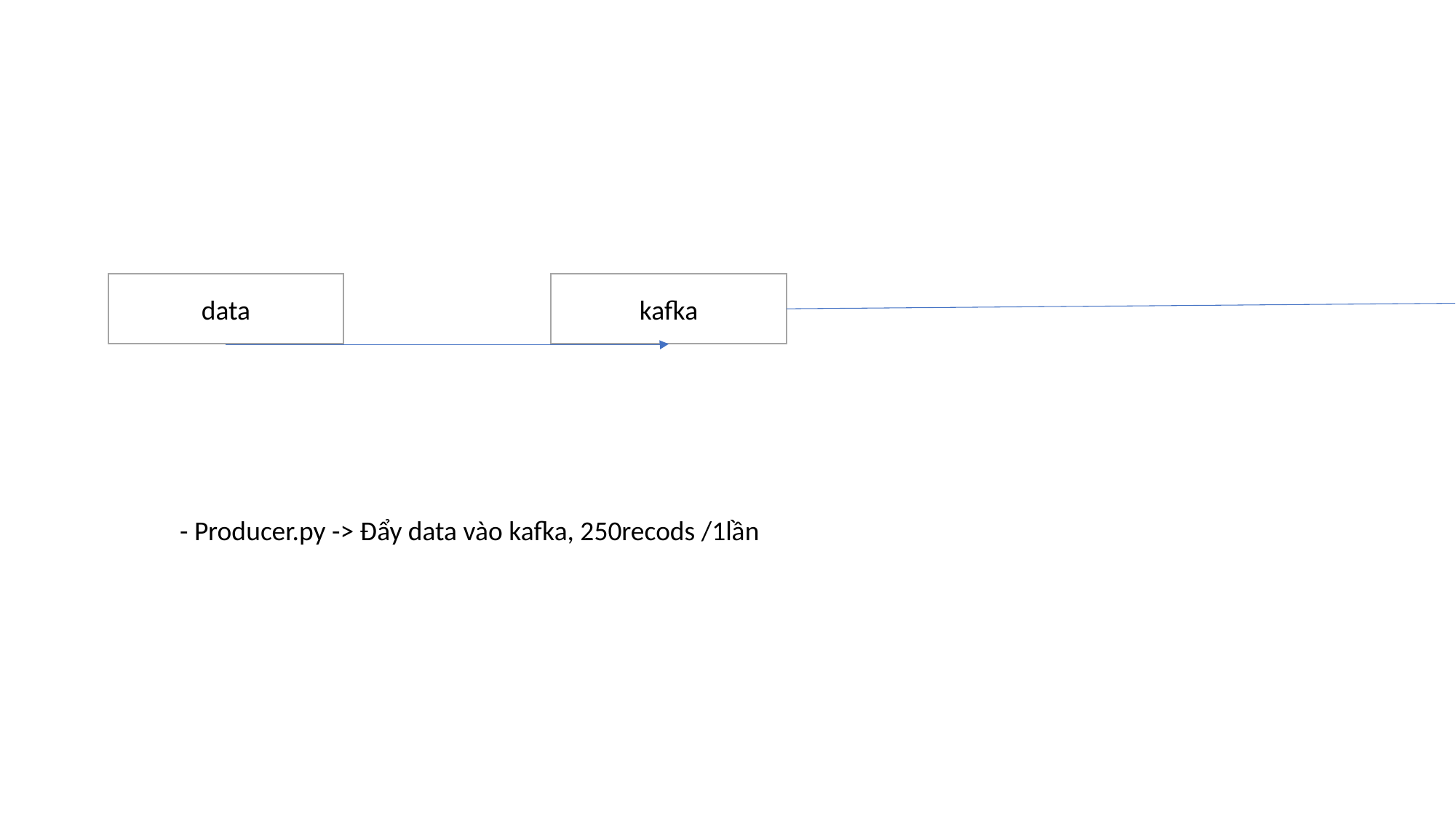

airflow
SparkStreaming
data
kafka
postgres
- Producer.py -> Đẩy data vào kafka, 250recods /1lần
superset